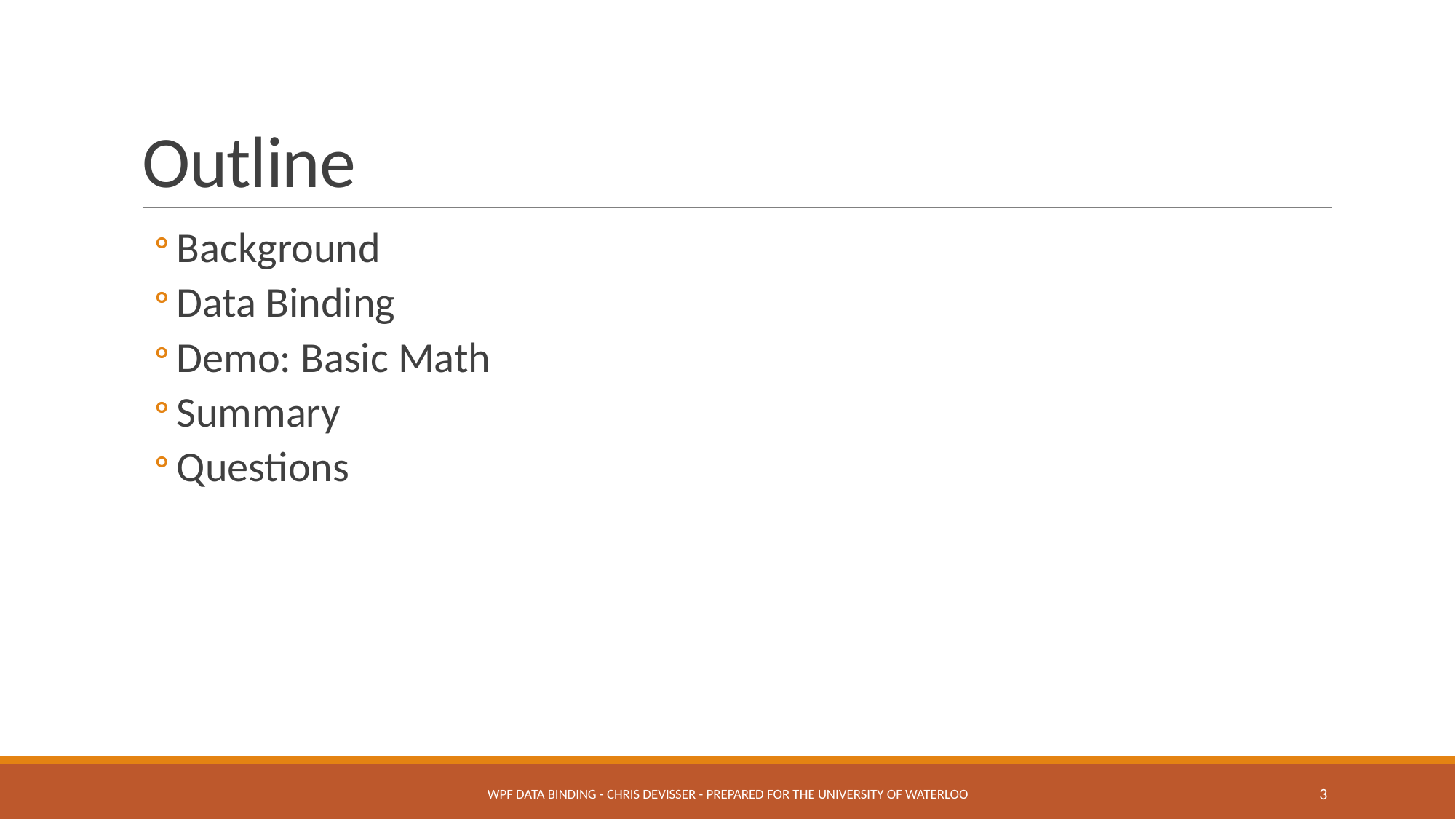

# Outline
Background
Data Binding
Demo: Basic Math
Summary
Questions
WPF Data Binding - Chris DeVisser - Prepared for the University of Waterloo
3